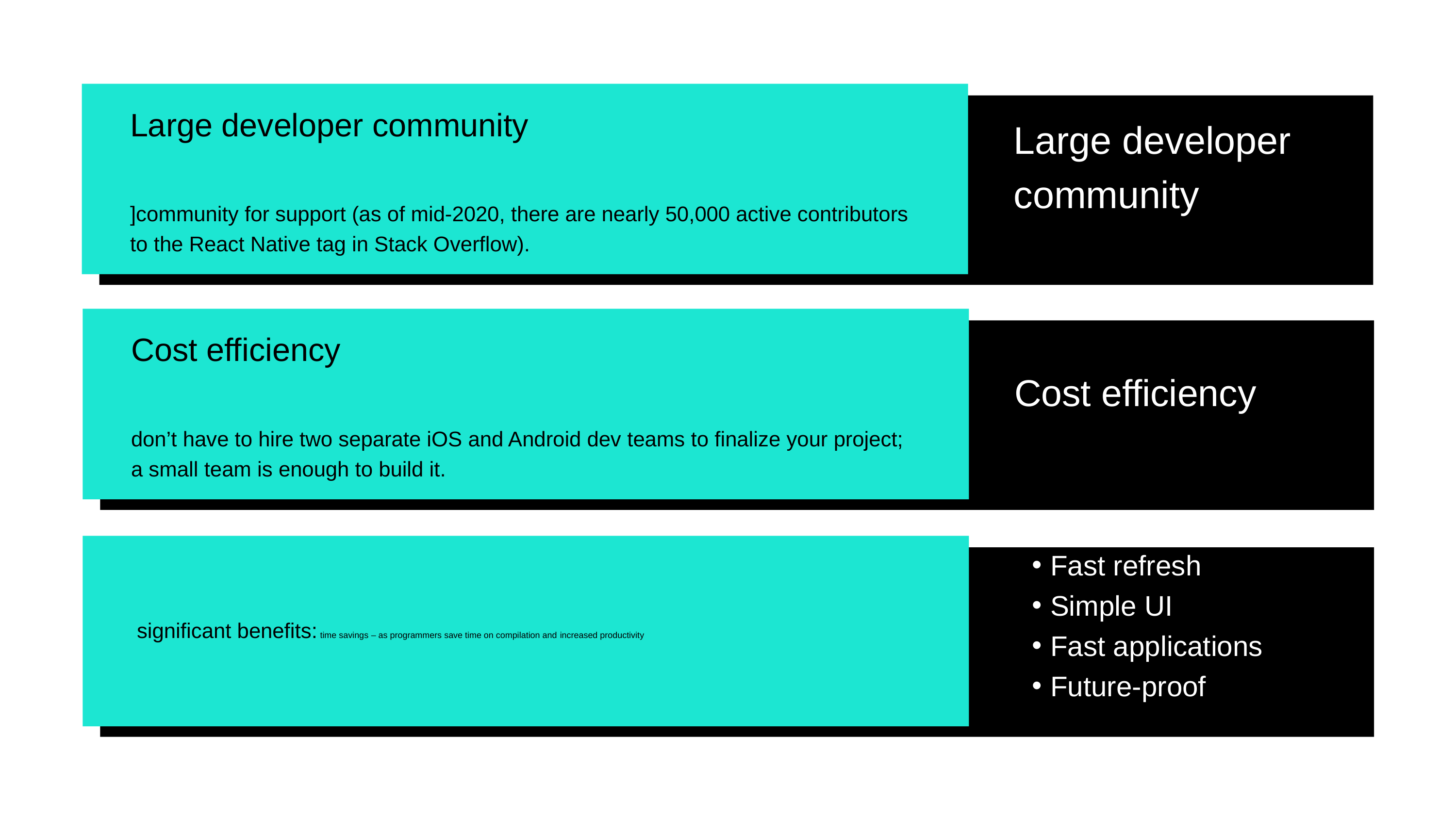

Large developer community

]community for support (as of mid-2020, there are nearly 50,000 active contributors to the React Native tag in Stack Overflow).
Large developer community

Cost efficiency

don’t have to hire two separate iOS and Android dev teams to finalize your project; a small team is enough to build it.
Cost efficiency

Fast refresh
Simple UI
Fast applications
Future-proof

 significant benefits: time savings – as programmers save time on compilation and increased productivity